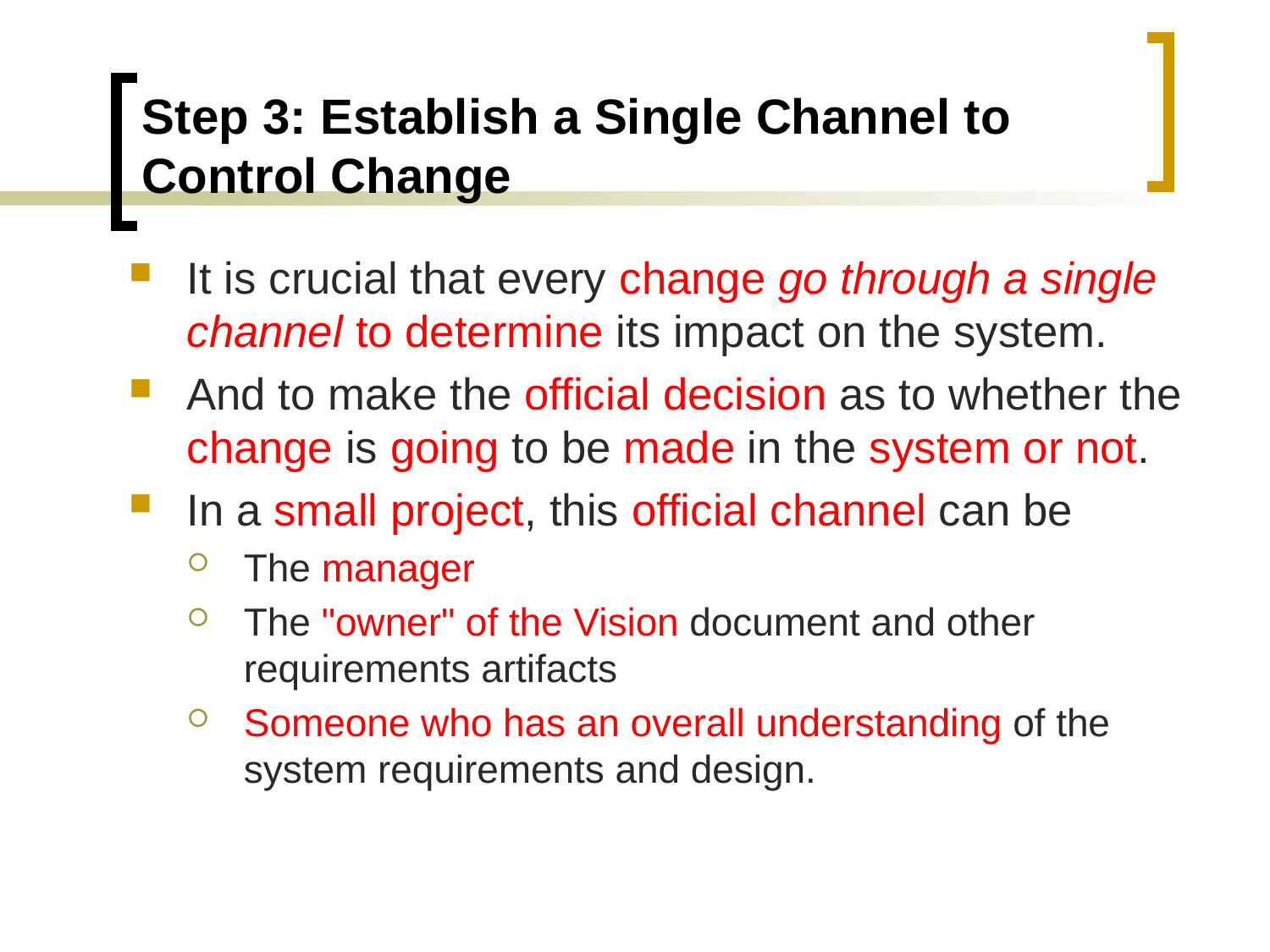

# Step 3: Establish a Single Channel to Control Change
It is crucial that every change go through a single channel to determine its impact on the system.
And to make the official decision as to whether the change is going to be made in the system or not.
In a small project, this official channel can be
The manager
The "owner" of the Vision document and other requirements artifacts
Someone who has an overall understanding of the system requirements and design.